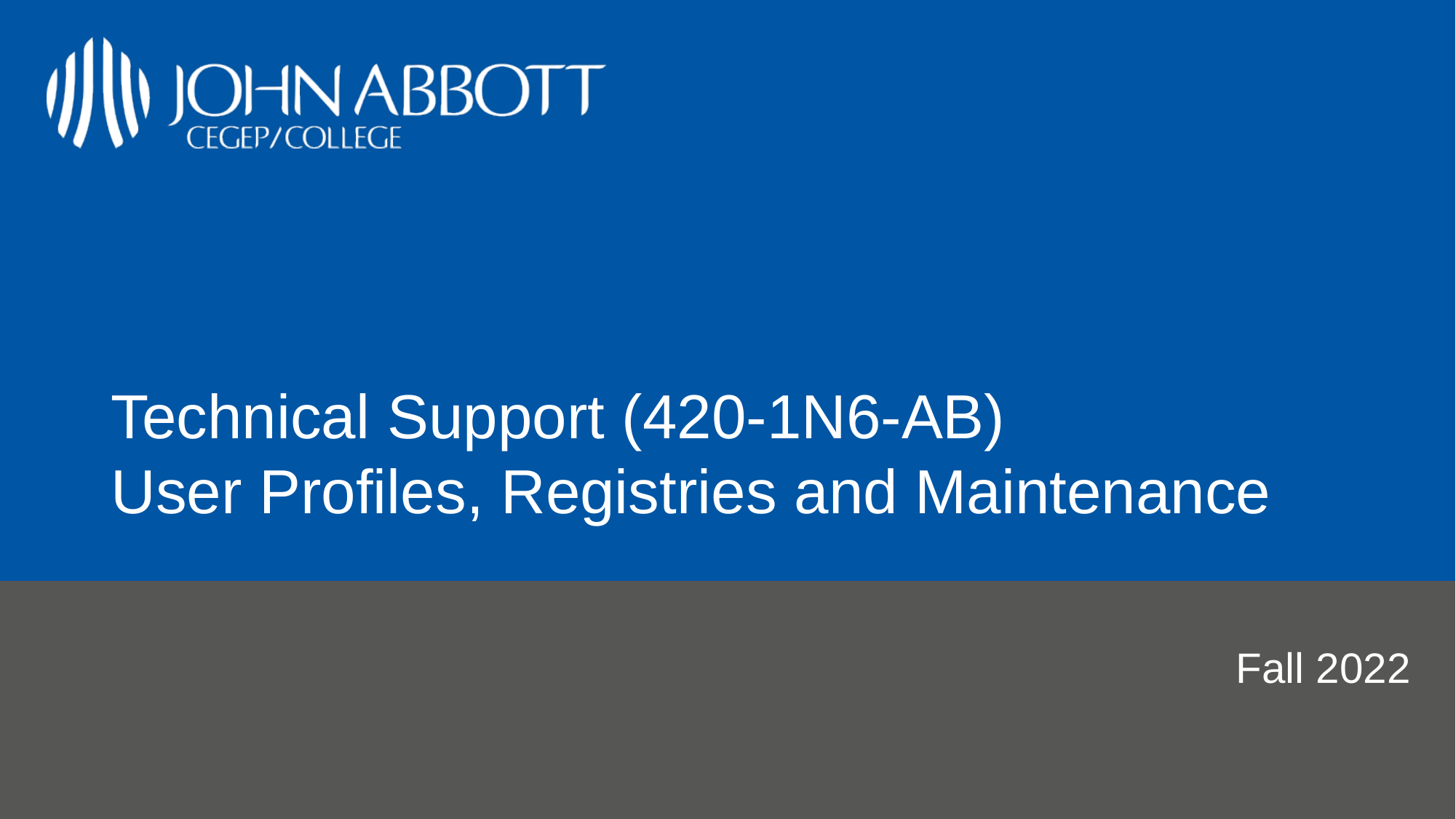

# Technical Support (420-1N6-AB) User Profiles, Registries and Maintenance
Fall 2022